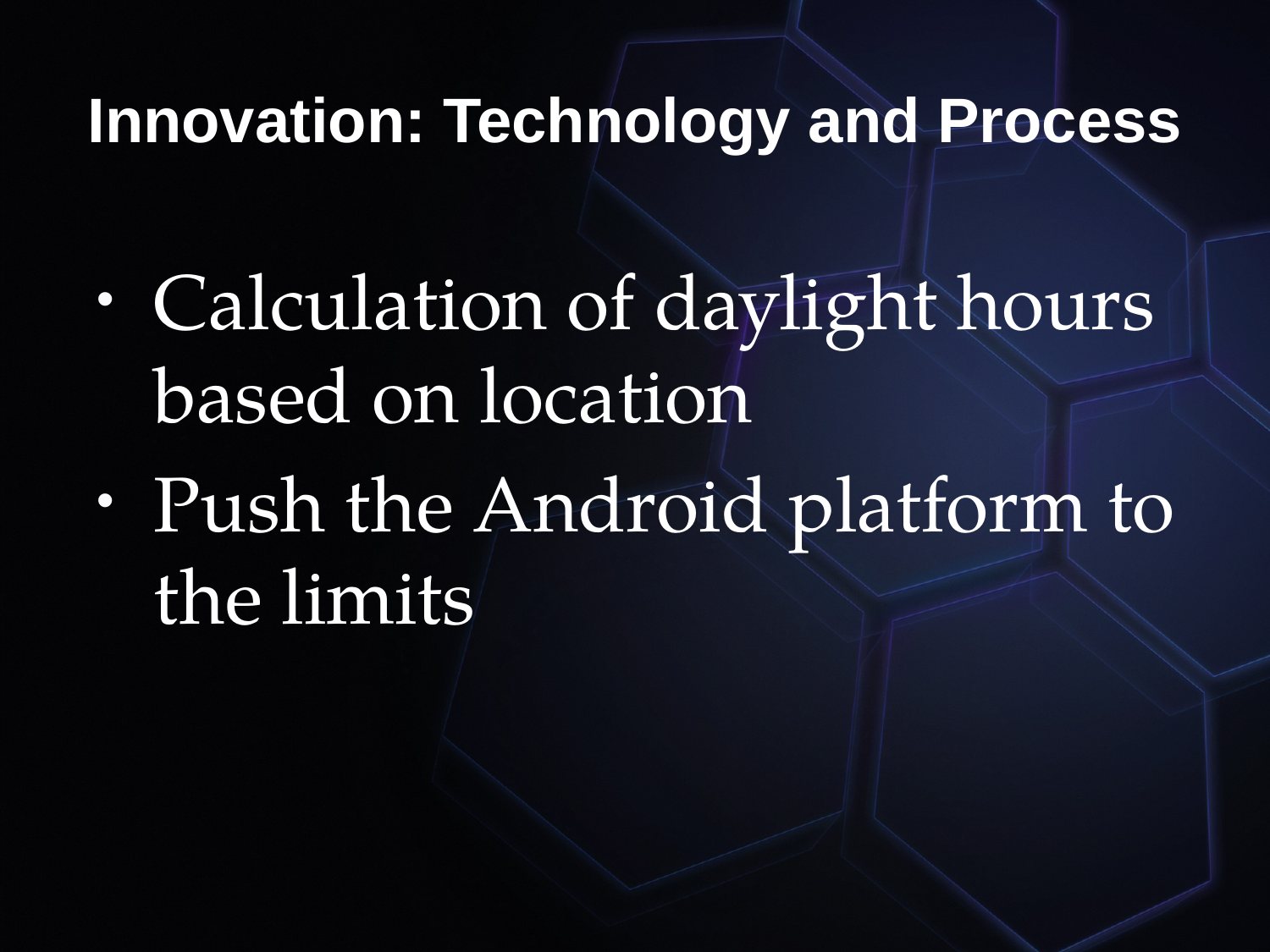

# Innovation: Technology and Process
Calculation of daylight hours based on location
Push the Android platform to the limits